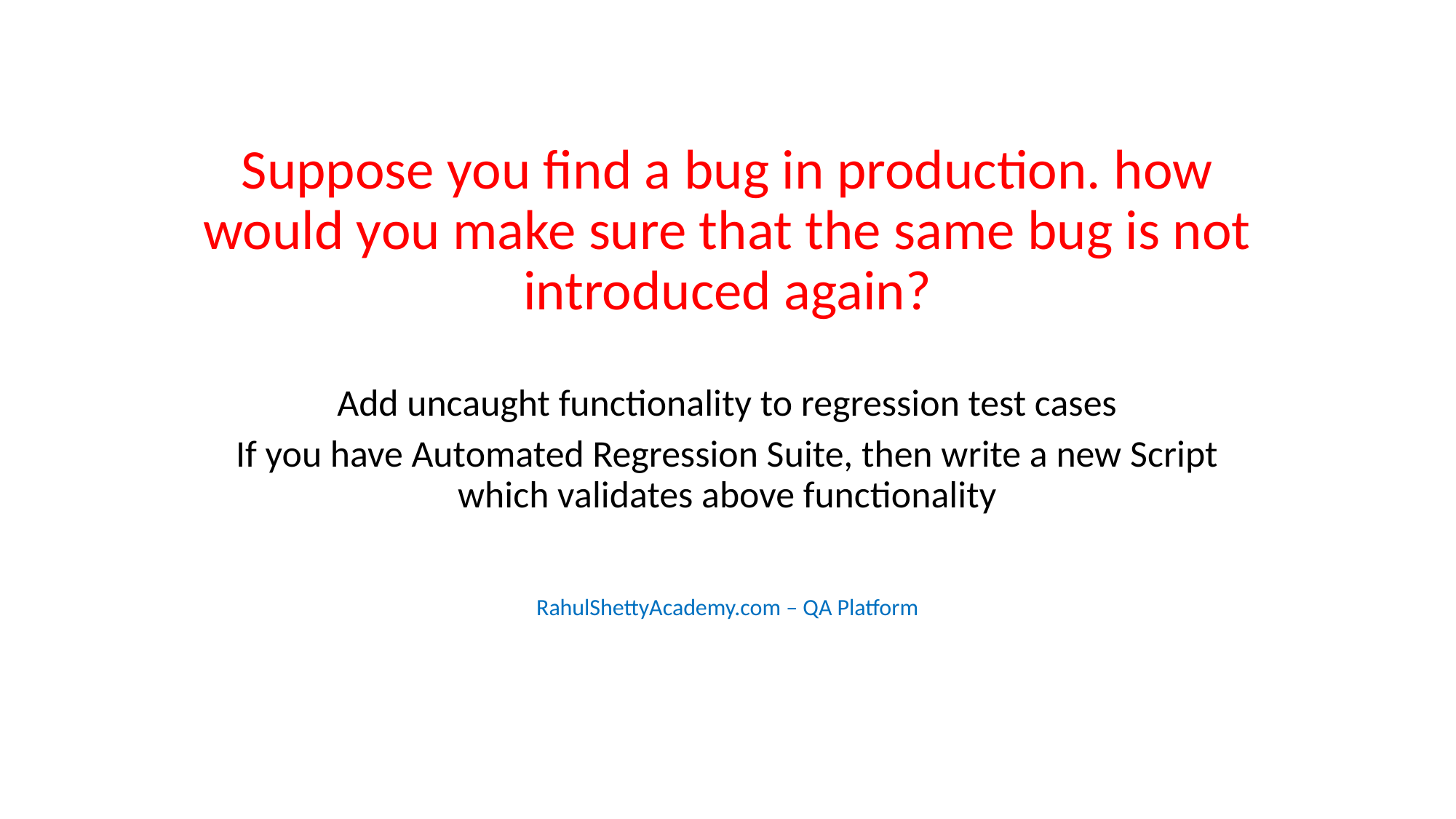

# Suppose you find a bug in production. how would you make sure that the same bug is not introduced again?
Add uncaught functionality to regression test cases
If you have Automated Regression Suite, then write a new Script which validates above functionality

RahulShettyAcademy.com – QA Platform